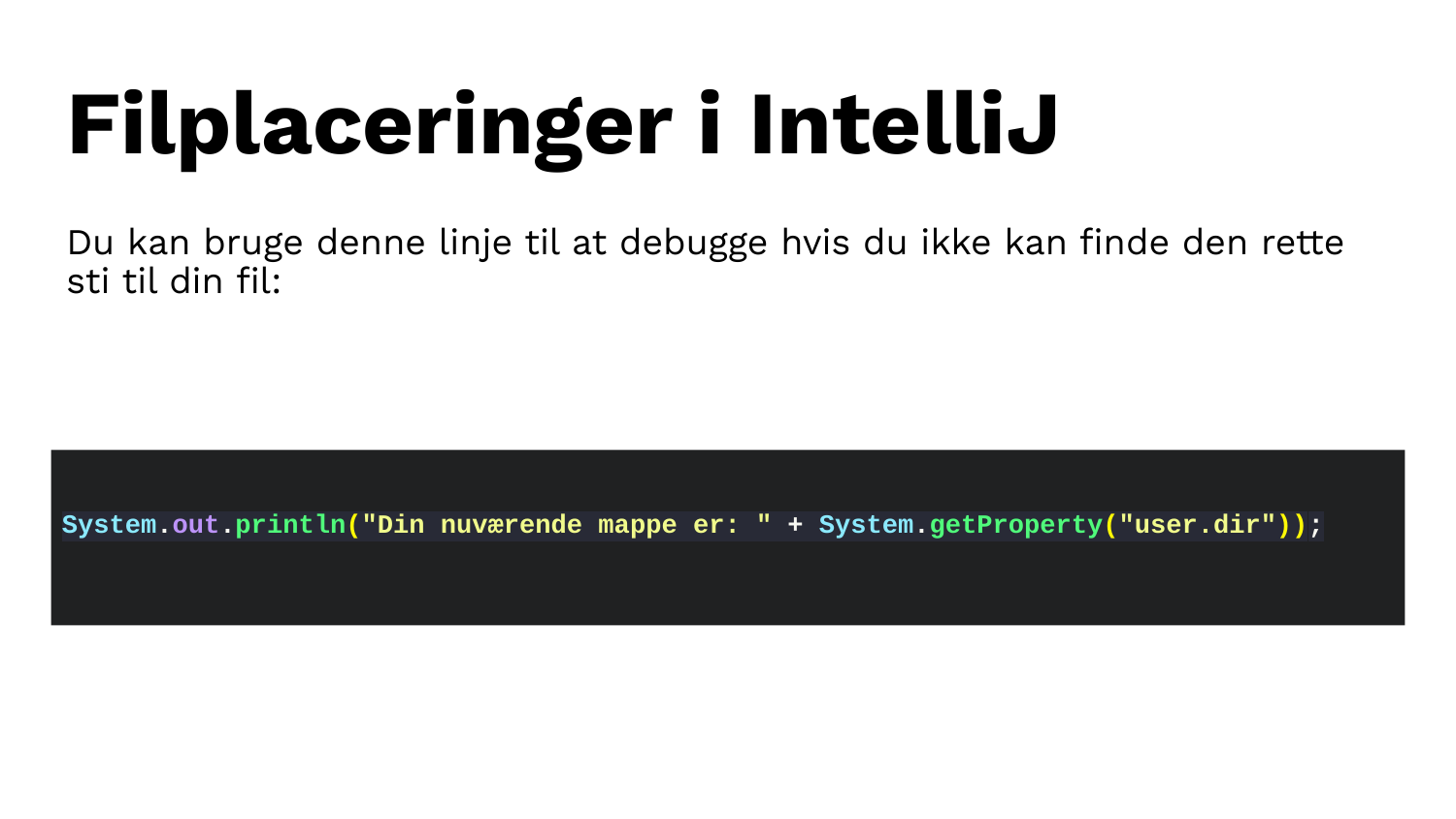

# Filplaceringer i IntelliJ
Du kan bruge denne linje til at debugge hvis du ikke kan finde den rette sti til din fil:

System.out.println("Din nuværende mappe er: " + System.getProperty("user.dir"));